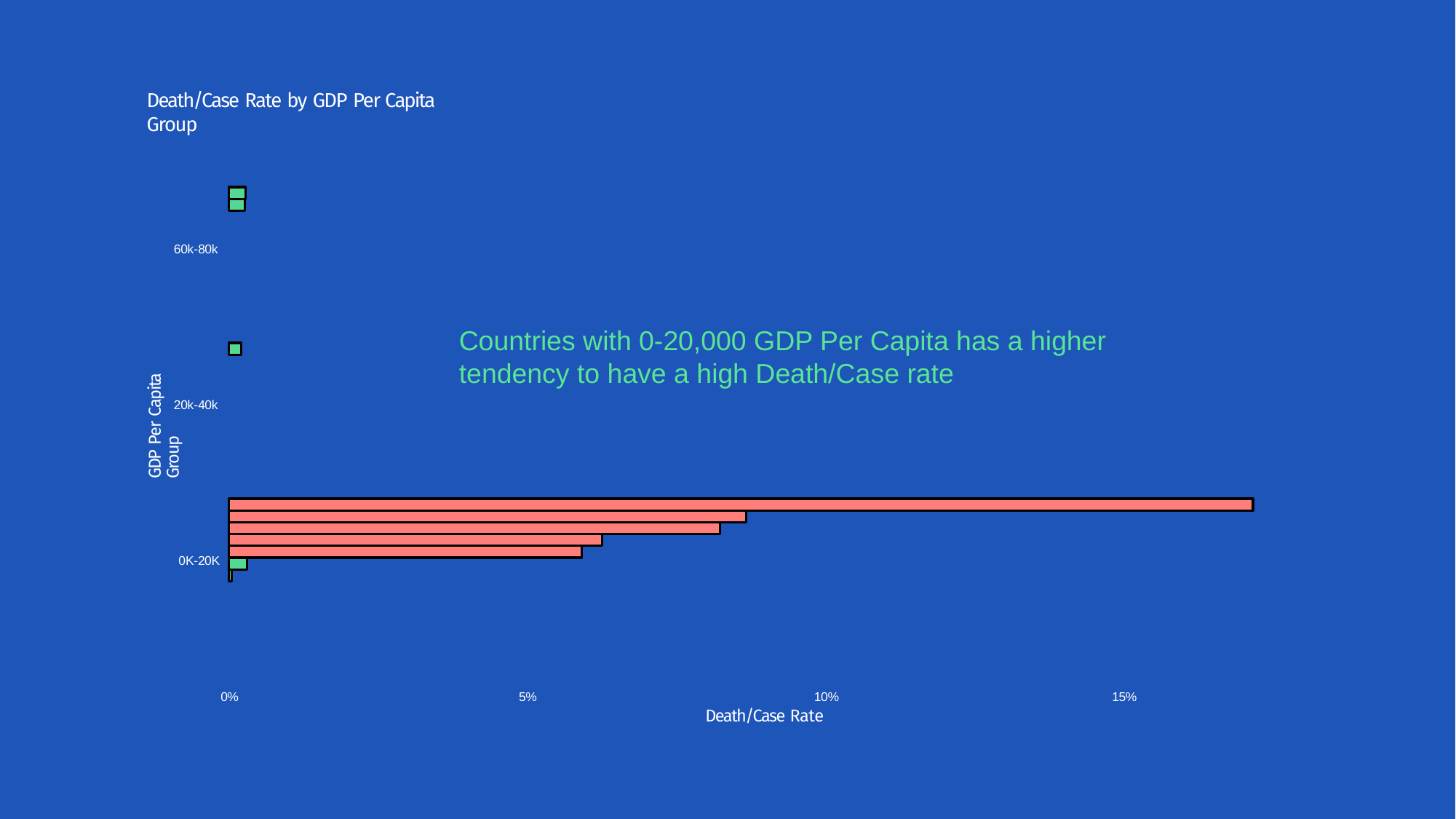

Death/Case Rate by GDP Per Capita Group

60k-80k
Countries with 0-20,000 GDP Per Capita has a higher tendency to have a high Death/Case rate
GDP Per Capita Group

20k-40k

0K-20K
10%
Death/Case Rate
0%
5%
15%